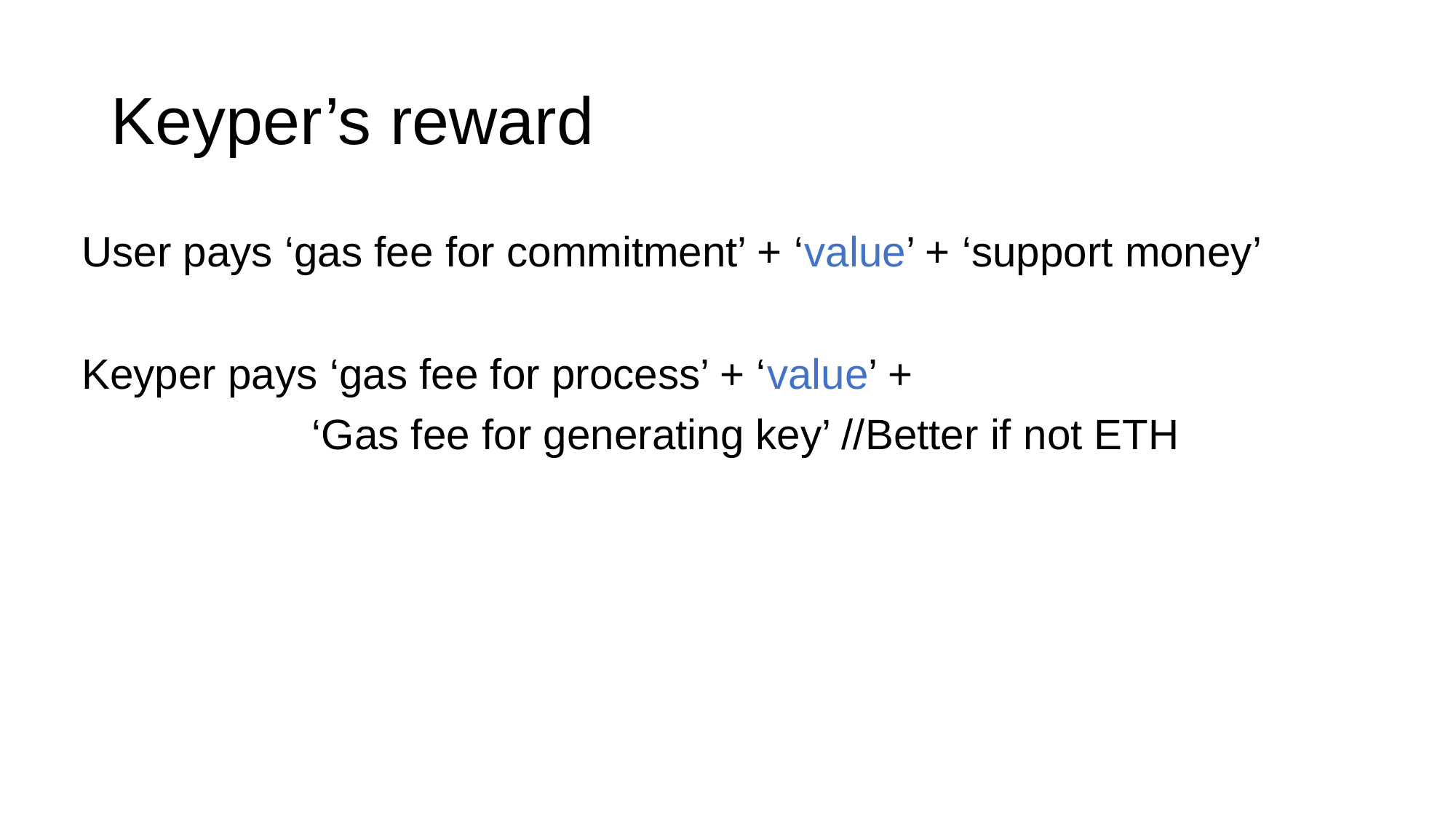

# Keyper’s reward
User pays ‘gas fee for commitment’ + ‘value’ + ‘support money’

Keyper pays ‘gas fee for process’ + ‘value’ +
  		 ‘Gas fee for generating key’ //Better if not ETH